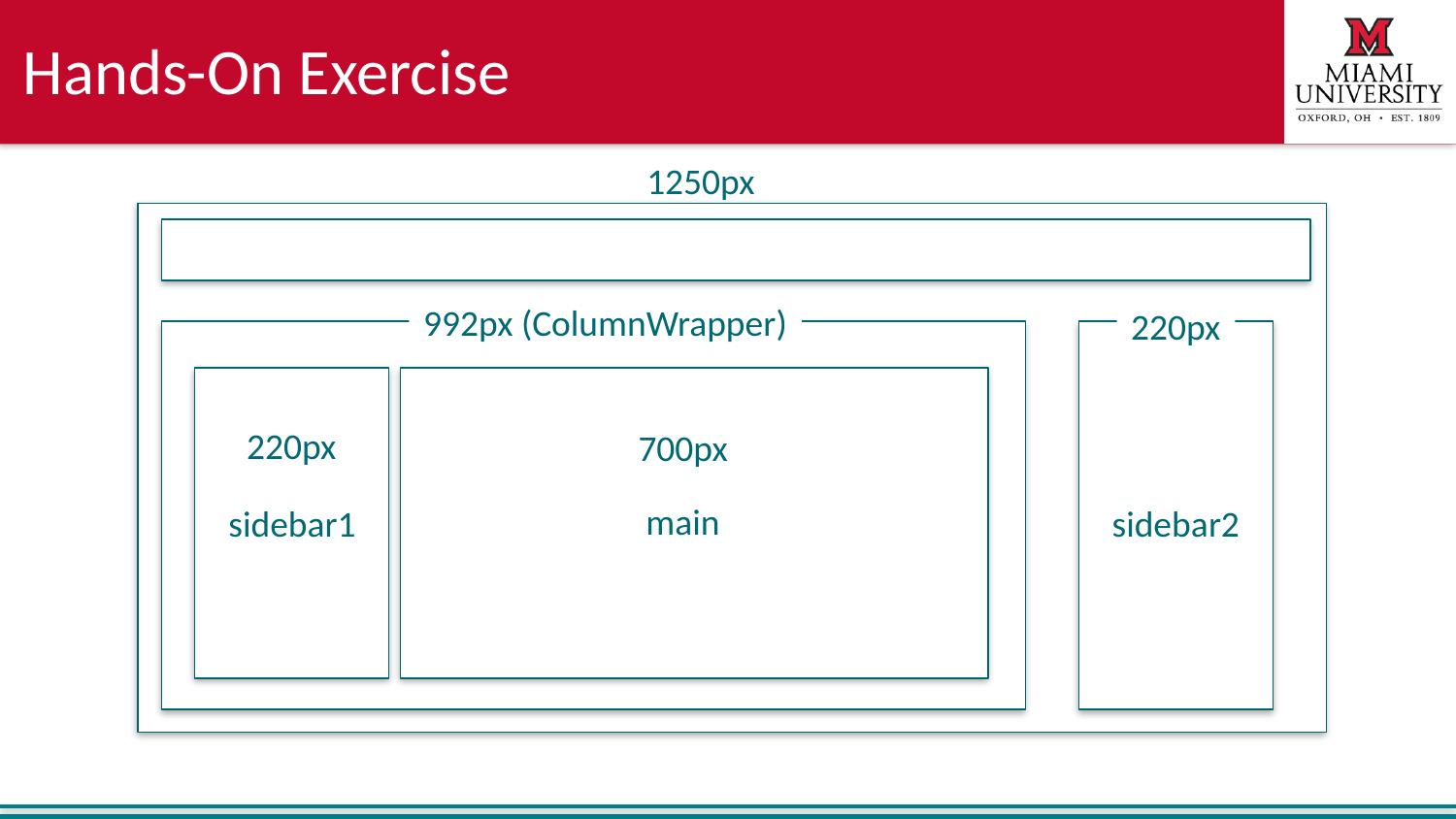

# Hands-On Exercise
1250px

992px (ColumnWrapper)
220px

220px
700px
main
sidebar2
sidebar1